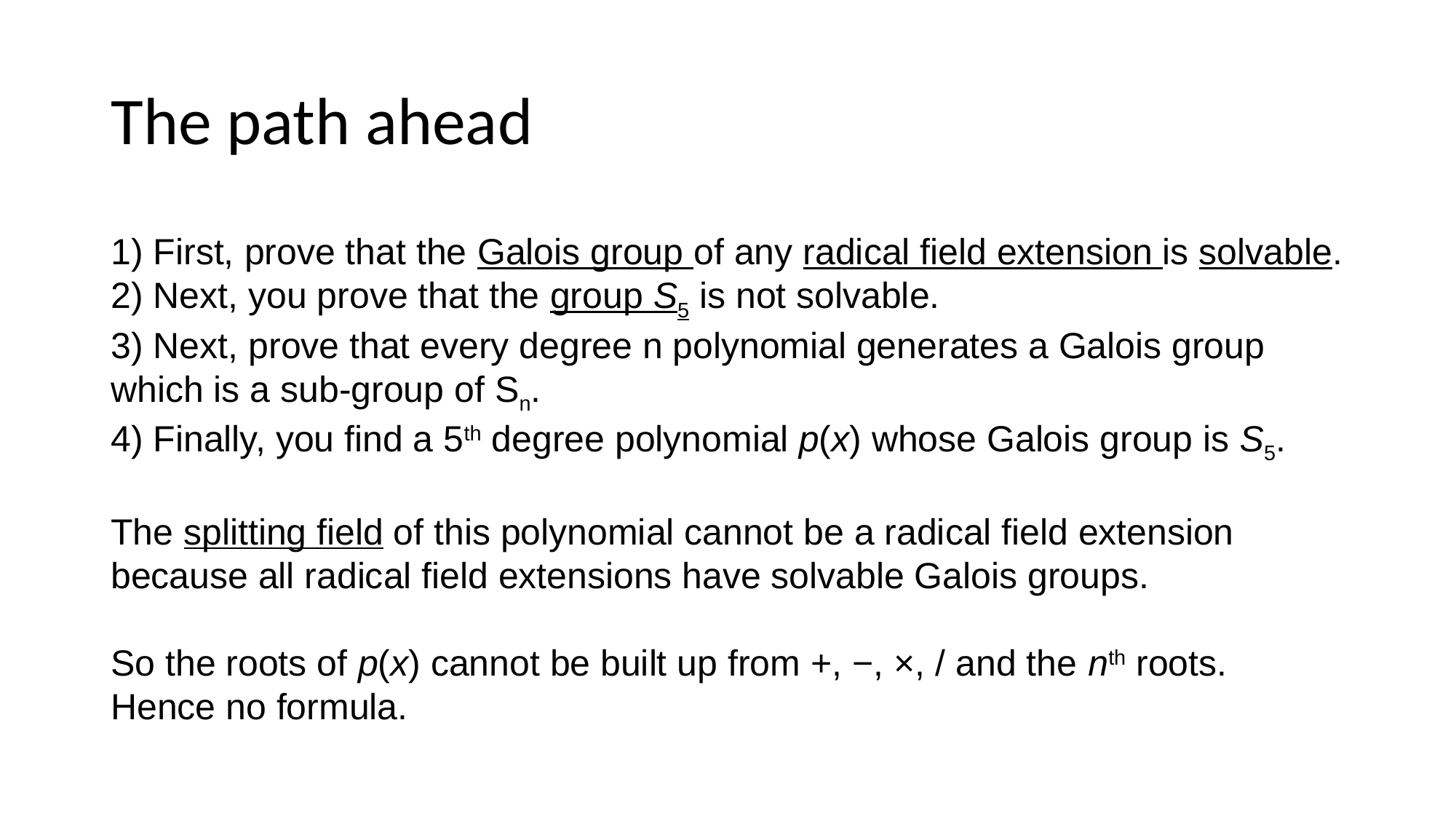

# The path ahead
1) First, prove that the Galois group of any radical field extension is solvable.
2) Next, you prove that the group S5 is not solvable.
3) Next, prove that every degree n polynomial generates a Galois group
which is a sub-group of Sn.
4) Finally, you find a 5th degree polynomial p(x) whose Galois group is S5.

The splitting field of this polynomial cannot be a radical field extension
because all radical field extensions have solvable Galois groups.

So the roots of p(x) cannot be built up from +, −, ×, / and the nth roots.
Hence no formula.